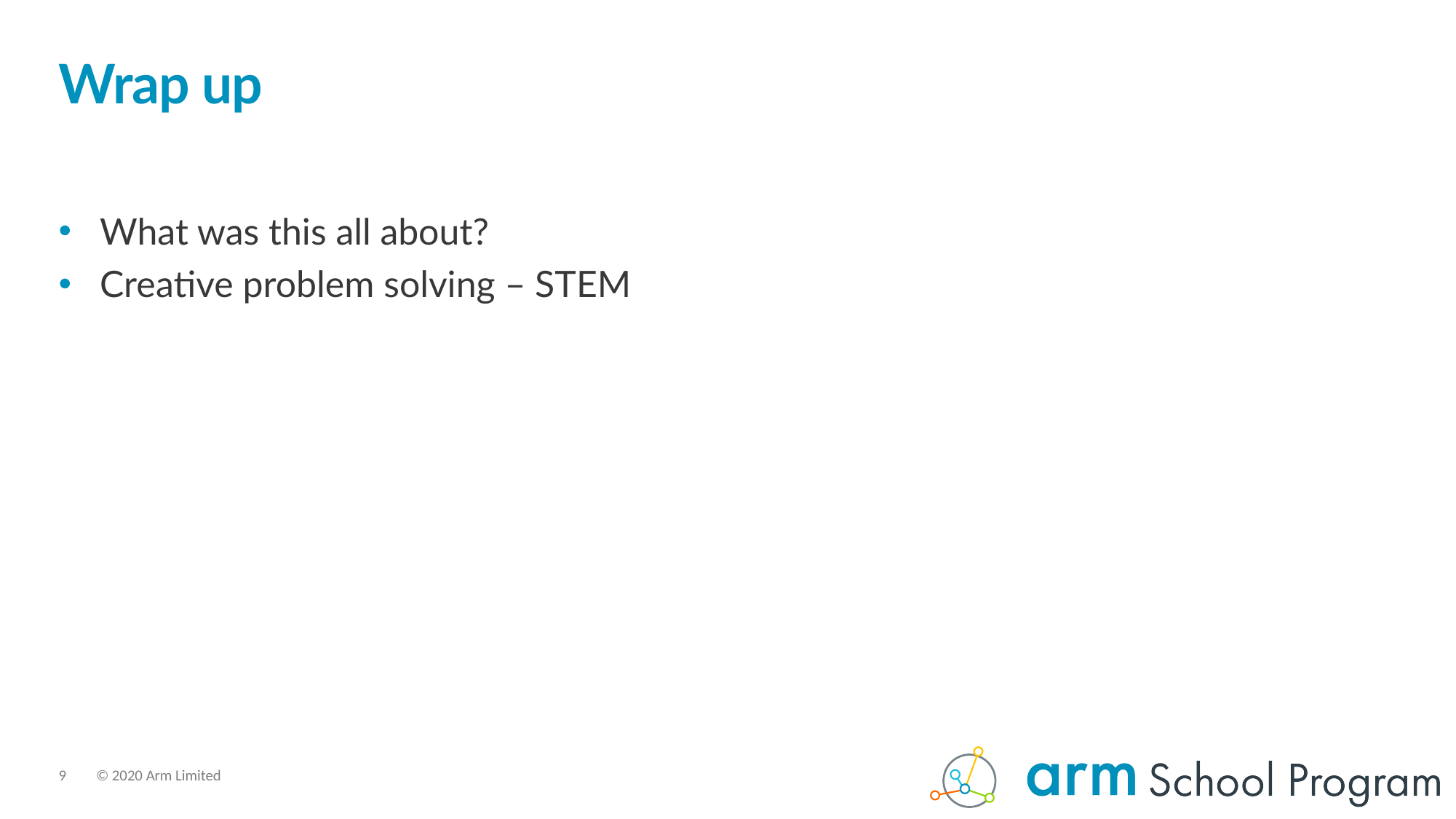

# Wrap up

What was this all about?
Creative problem solving – STEM